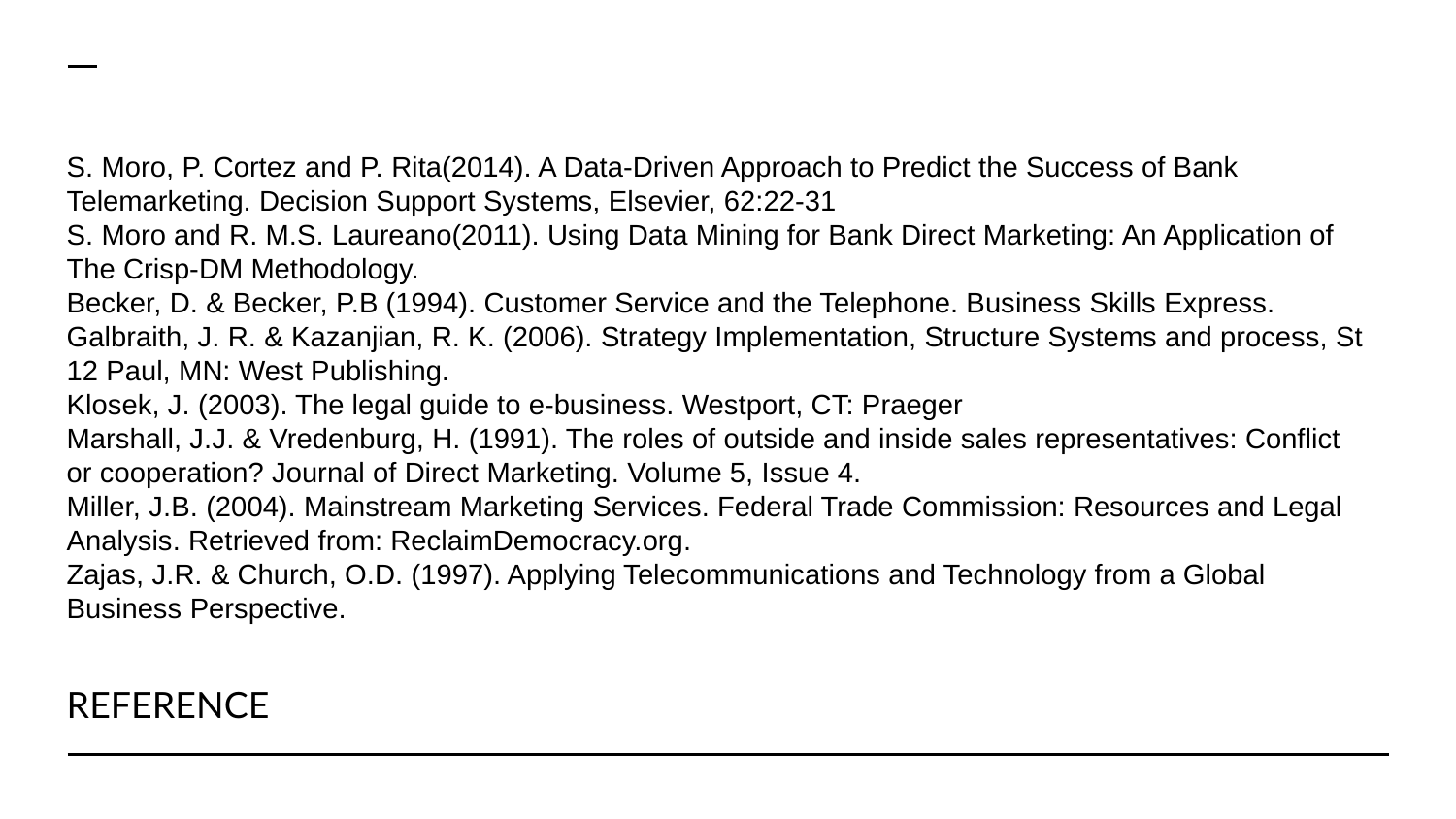

S. Moro, P. Cortez and P. Rita(2014). A Data-Driven Approach to Predict the Success of Bank Telemarketing. Decision Support Systems, Elsevier, 62:22-31
S. Moro and R. M.S. Laureano(2011). Using Data Mining for Bank Direct Marketing: An Application of The Crisp-DM Methodology.
Becker, D. & Becker, P.B (1994). Customer Service and the Telephone. Business Skills Express.
Galbraith, J. R. & Kazanjian, R. K. (2006). Strategy Implementation, Structure Systems and process, St 12 Paul, MN: West Publishing.
Klosek, J. (2003). The legal guide to e-business. Westport, CT: Praeger
Marshall, J.J. & Vredenburg, H. (1991). The roles of outside and inside sales representatives: Conflict or cooperation? Journal of Direct Marketing. Volume 5, Issue 4.
Miller, J.B. (2004). Mainstream Marketing Services. Federal Trade Commission: Resources and Legal Analysis. Retrieved from: ReclaimDemocracy.org.
Zajas, J.R. & Church, O.D. (1997). Applying Telecommunications and Technology from a Global Business Perspective.
REFERENCE